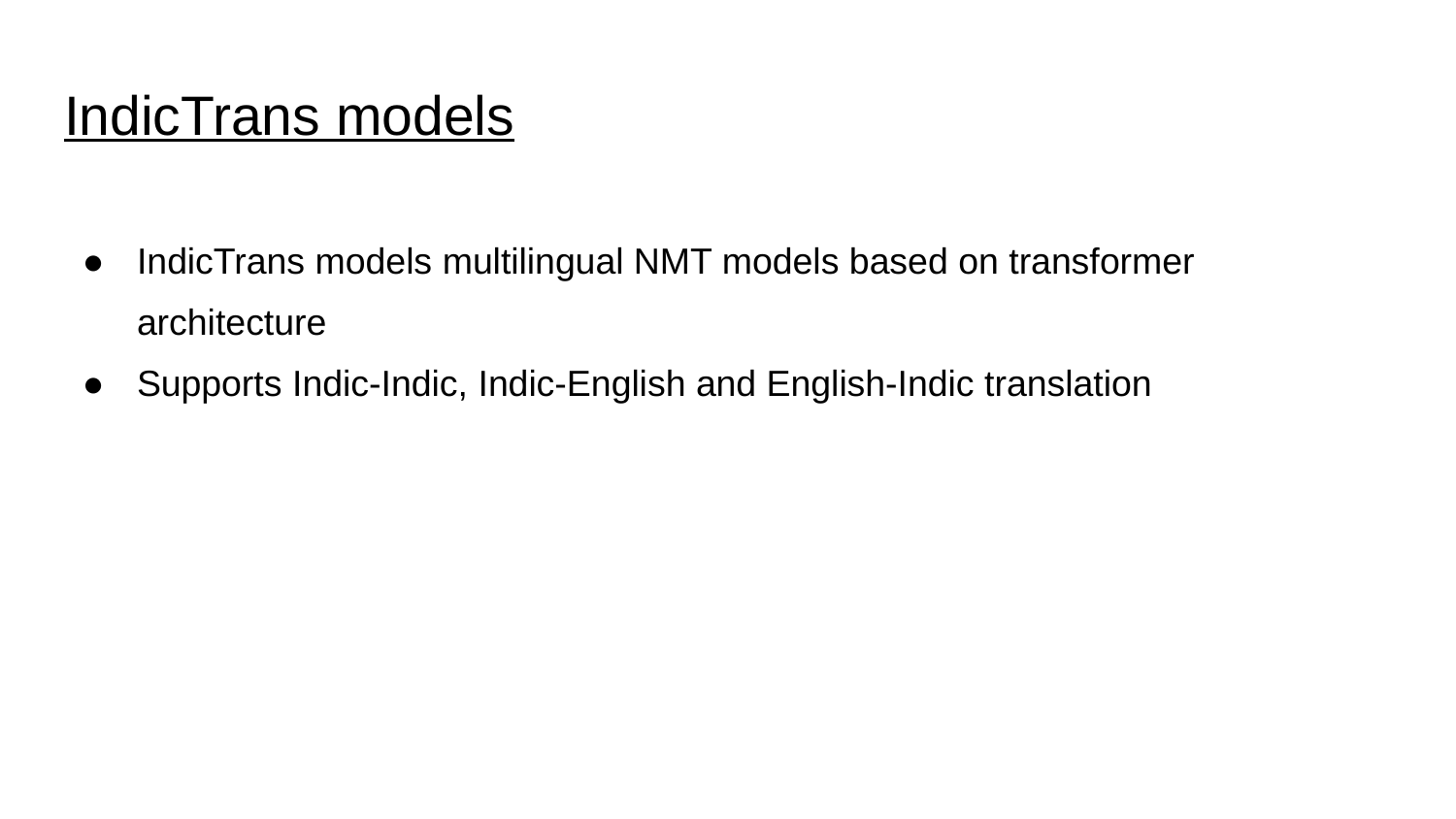

# IndicTrans models
IndicTrans models multilingual NMT models based on transformer architecture
Supports Indic-Indic, Indic-English and English-Indic translation